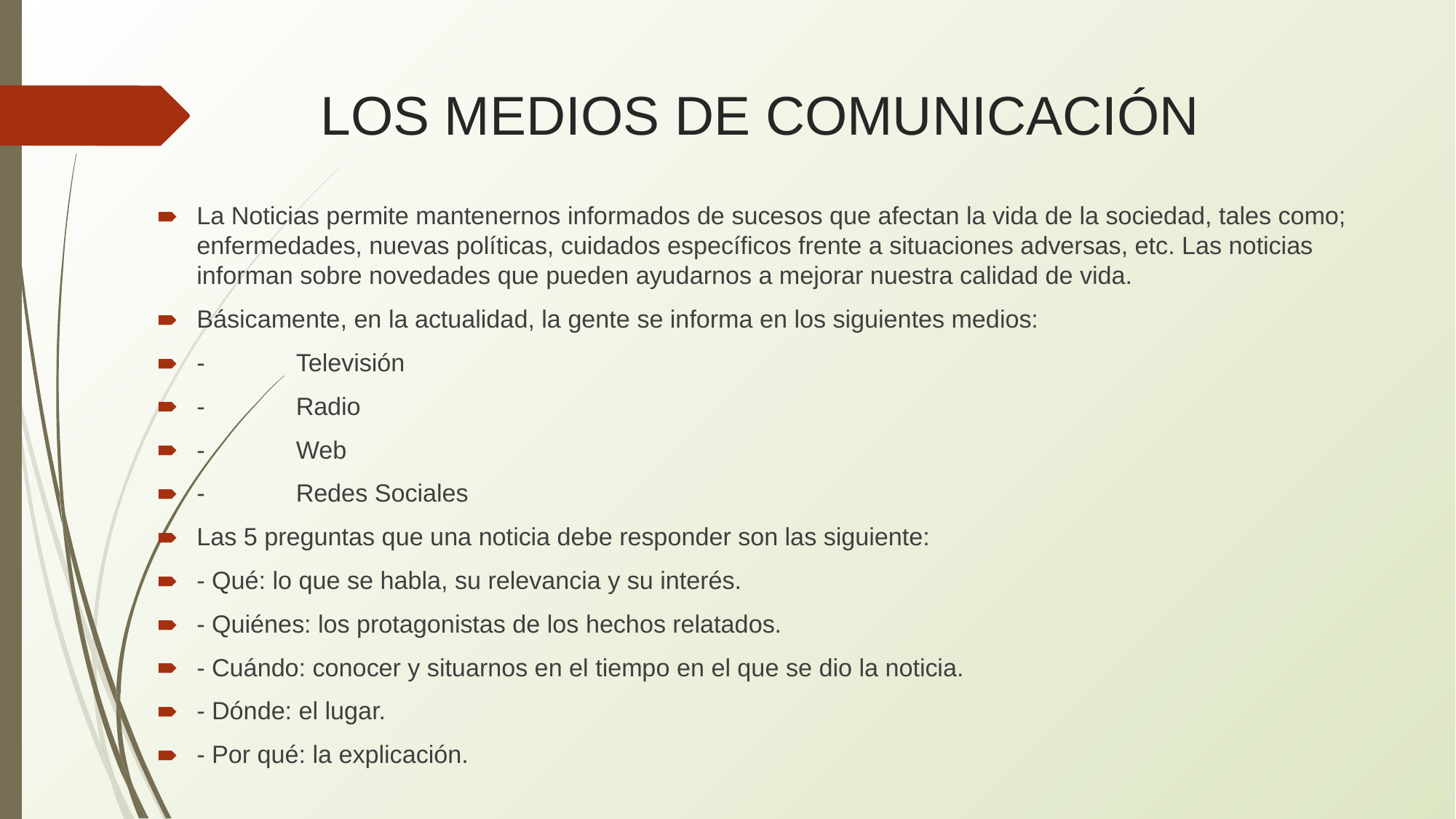

# LOS MEDIOS DE COMUNICACIÓN
La Noticias permite mantenernos informados de sucesos que afectan la vida de la sociedad, tales como; enfermedades, nuevas políticas, cuidados específicos frente a situaciones adversas, etc. Las noticias informan sobre novedades que pueden ayudarnos a mejorar nuestra calidad de vida.
Básicamente, en la actualidad, la gente se informa en los siguientes medios:
-	Televisión
-	Radio
-	Web
-	Redes Sociales
Las 5 preguntas que una noticia debe responder son las siguiente:
- Qué: lo que se habla, su relevancia y su interés.
- Quiénes: los protagonistas de los hechos relatados.
- Cuándo: conocer y situarnos en el tiempo en el que se dio la noticia.
- Dónde: el lugar.
- Por qué: la explicación.